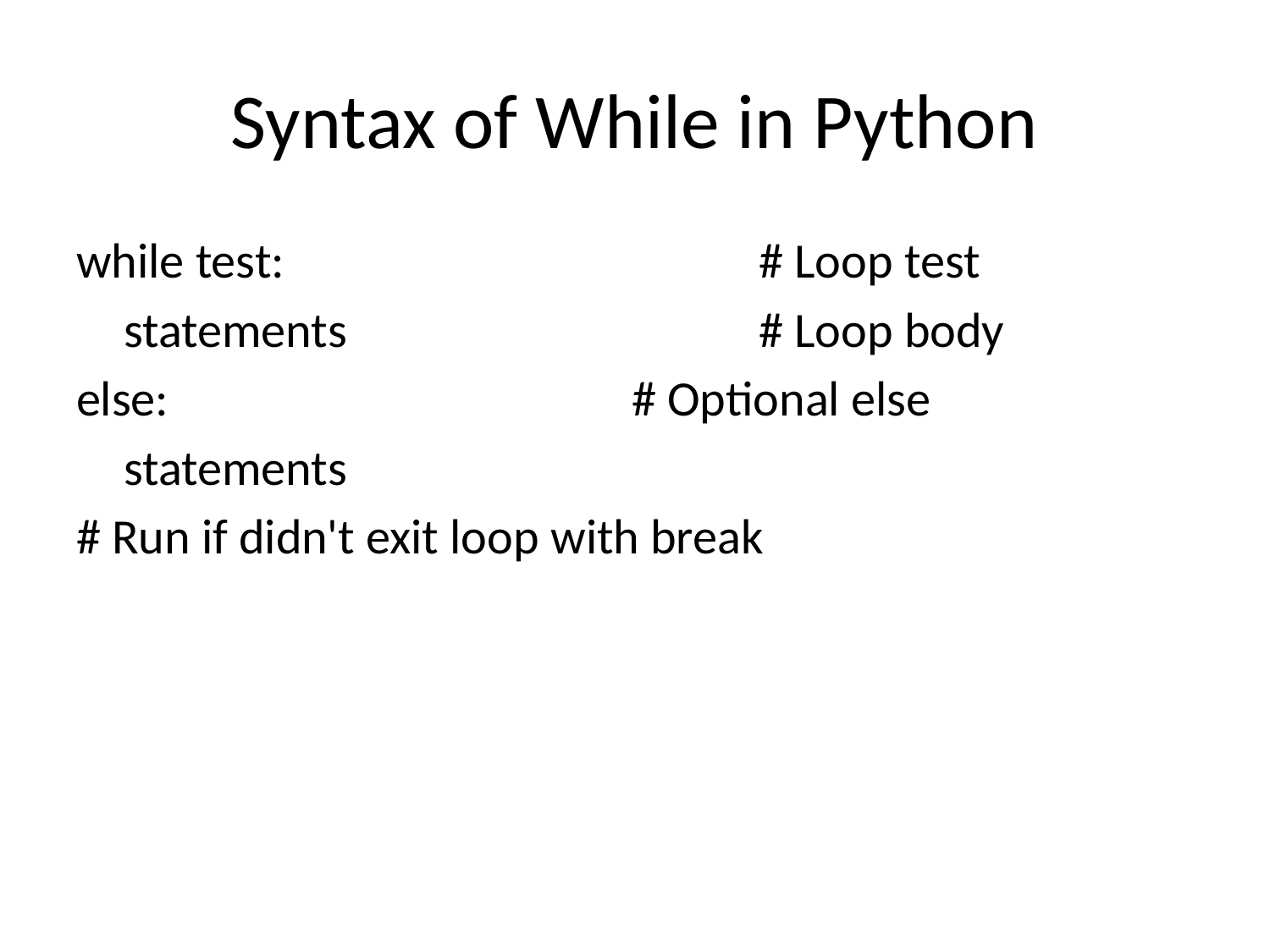

# Syntax of While in Python
while test: 				# Loop test
	statements                 		# Loop body
else:                           		# Optional else
	statements
# Run if didn't exit loop with break